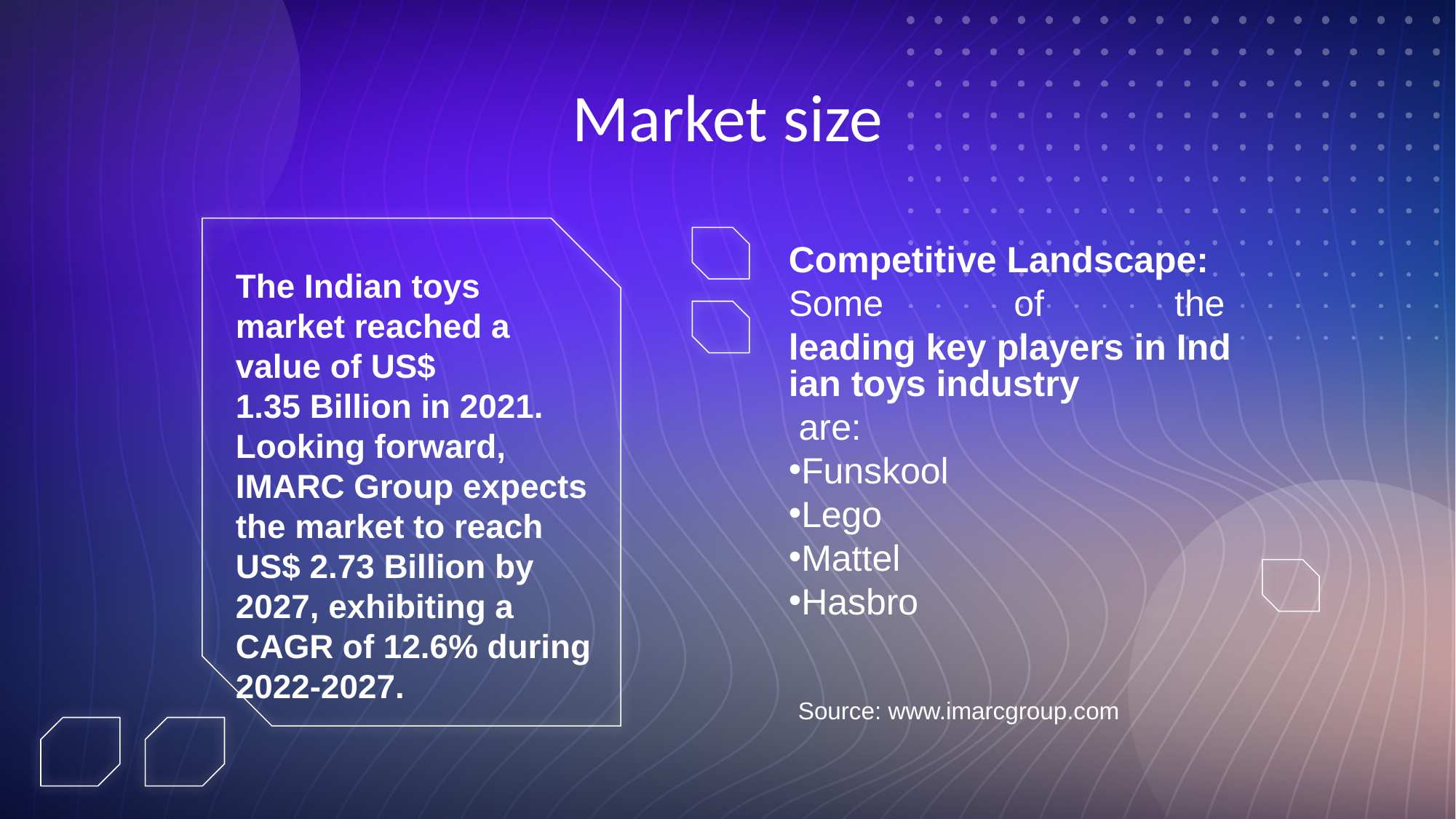

# Market size

Competitive Landscape:
Some of the leading key players in Indian toys industry are:
Funskool
Lego
Mattel
Hasbro

The Indian toys market reached a value of US$ 1.35 Billion in 2021. Looking forward, IMARC Group expects the market to reach US$ 2.73 Billion by 2027, exhibiting a CAGR of 12.6% during 2022-2027.

Source: www.imarcgroup.com